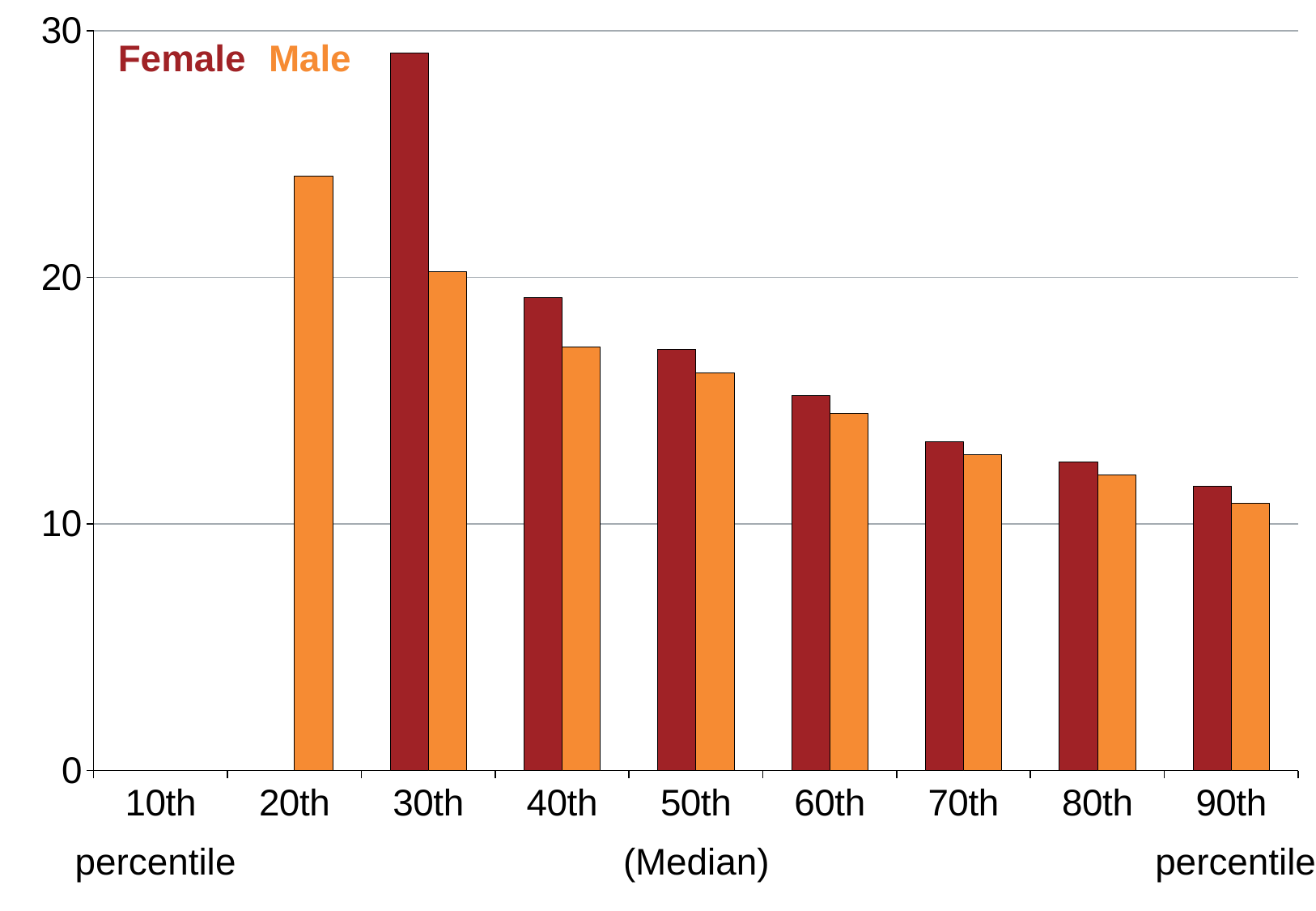

### Chart

| Category | Female | Male |
|---|---|---|
| 10th | 0.0 | 0.0 |
| 20th | 0.0 | 24.1078784107363 |
| 30th | 29.0941786443299 | 20.25186478436495 |
| 40th | 19.17373377995544 | 17.18295507491355 |
| 50th | 17.09268258987278 | 16.13599514371368 |
| 60th | 15.20748355243911 | 14.49854099573662 |
| 70th | 13.34817891365233 | 12.81721562179207 |
| 80th | 12.5054963075627 | 11.9886750332683 |
| 90th | 11.52136411811962 | 10.86173104030381 |
Female
Male
percentile
(Median)
percentile